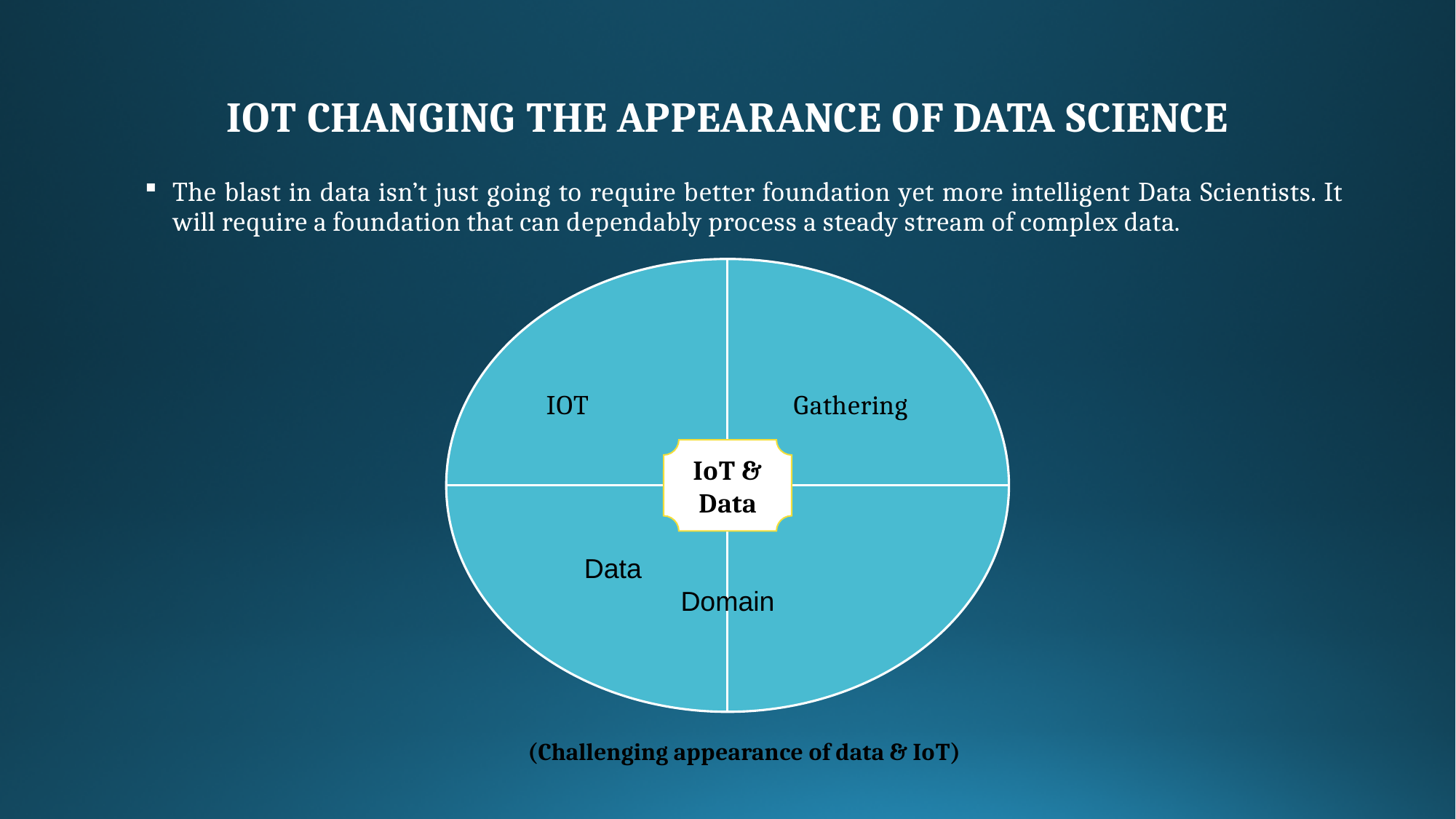

# IOT CHANGING THE APPEARANCE OF DATA SCIENCE
The blast in data isn’t just going to require better foundation yet more intelligent Data Scientists. It will require a foundation that can dependably process a steady stream of complex data.

(Challenging appearance of data & IoT)

IOT                                  Gathering

Data                               Domain

IoT & Data